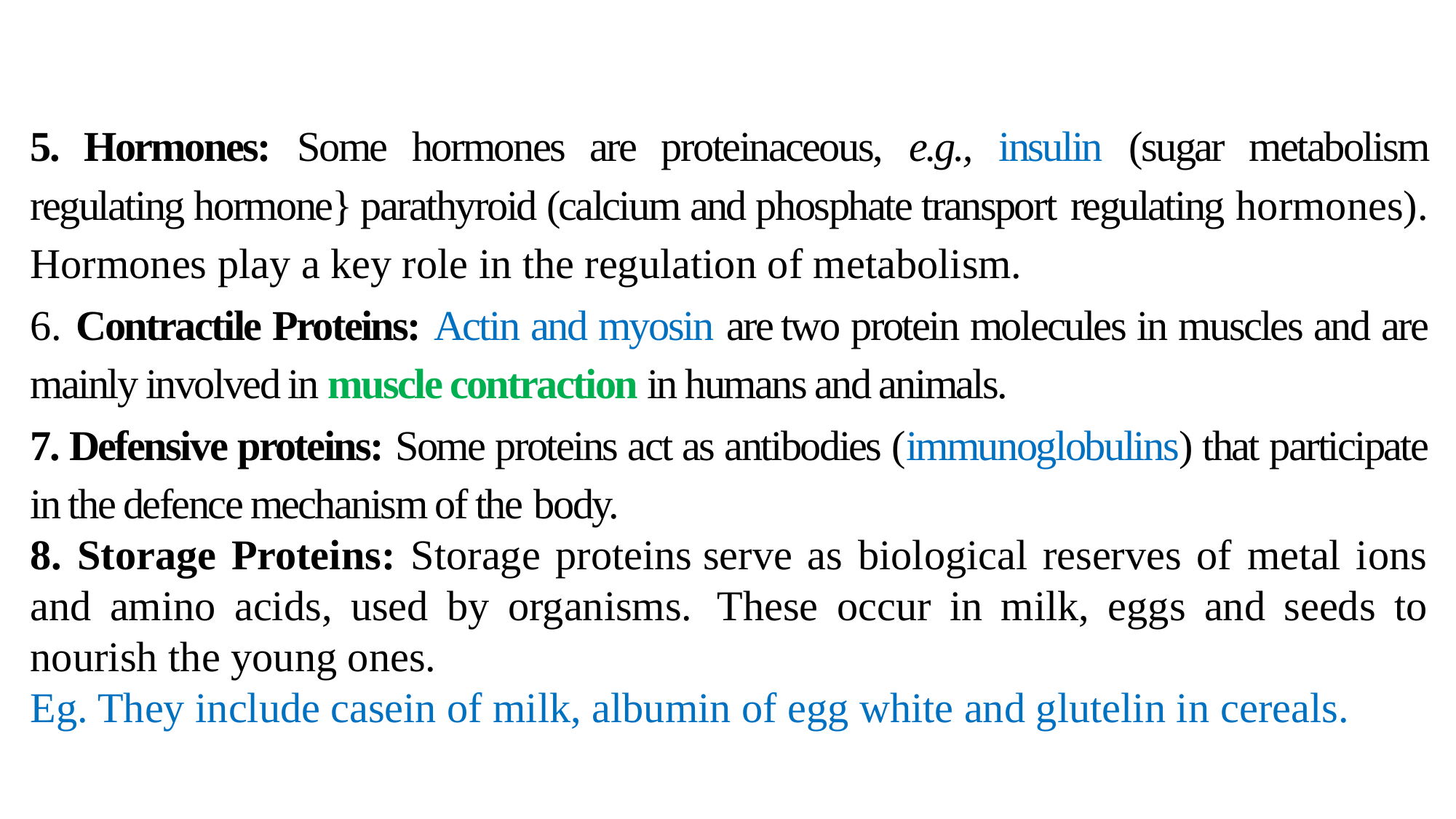

5. Hormones: Some hormones are proteinaceous, e.g., insulin (sugar metabolism regulating hormone} parathyroid (calcium and phosphate transport regulating hormones). Hormones play a key role in the regulation of metabolism.
6. Contractile Proteins: Actin and myosin are two protein molecules in muscles and are mainly involved in muscle contraction in humans and animals.
7. Defensive proteins: Some proteins act as antibodies (immunoglobulins) that participate in the defence mechanism of the body.
8. Storage Proteins: Storage proteins serve as biological reserves of metal ions and amino acids, used by organisms.  These occur in milk, eggs and seeds to nourish the young ones.
Eg. They include casein of milk, albumin of egg white and glutelin in cereals.